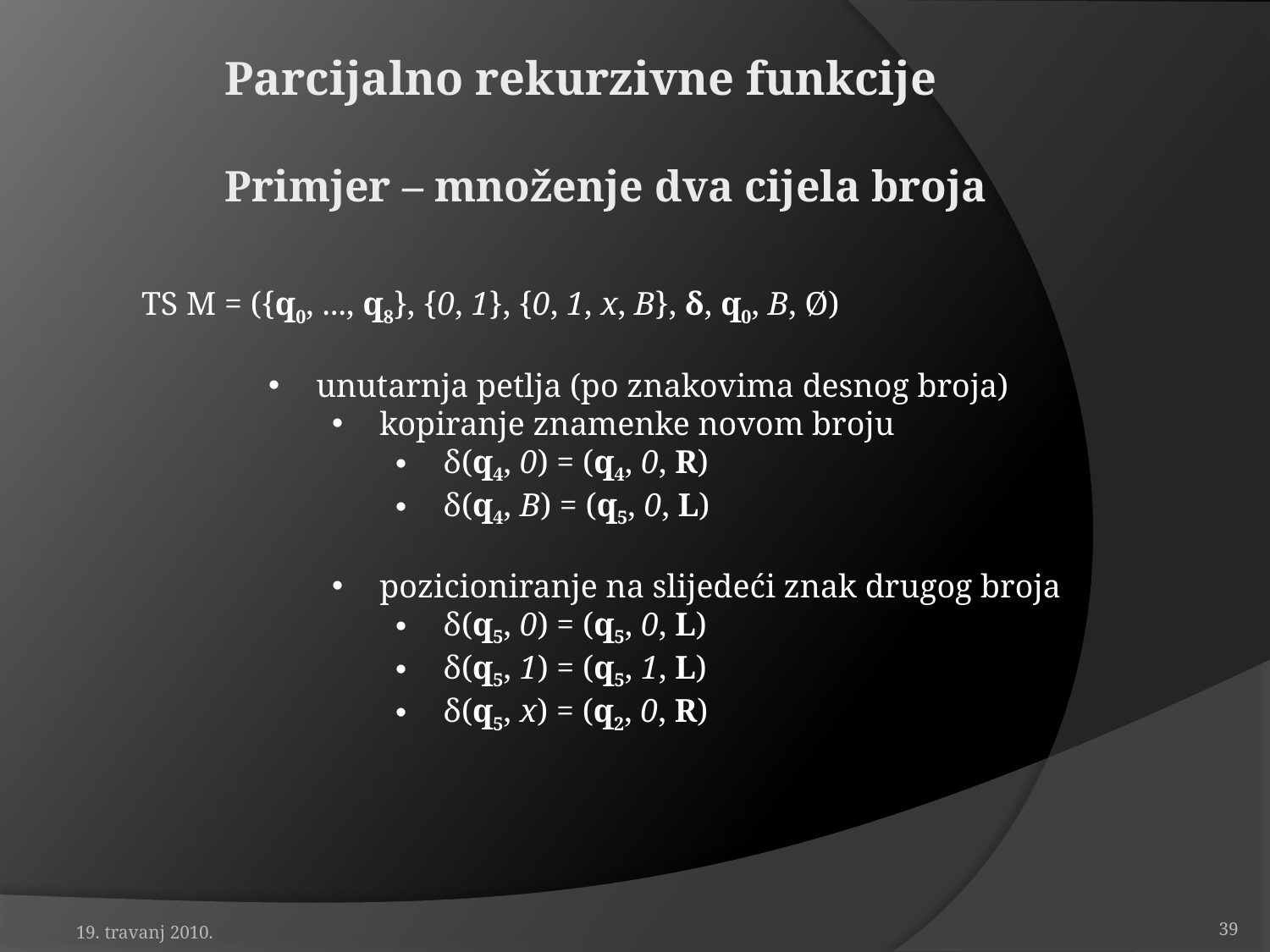

# Parcijalno rekurzivne funkcije Primjer – množenje dva cijela broja
TS M = ({q0, ..., q8}, {0, 1}, {0, 1, x, B}, δ, q0, B, Ø)

unutarnja petlja (po znakovima desnog broja)
kopiranje znamenke novom broju
δ(q4, 0) = (q4, 0, R)
δ(q4, B) = (q5, 0, L)

pozicioniranje na slijedeći znak drugog broja
δ(q5, 0) = (q5, 0, L)
δ(q5, 1) = (q5, 1, L)
δ(q5, x) = (q2, 0, R)
19. travanj 2010.
39